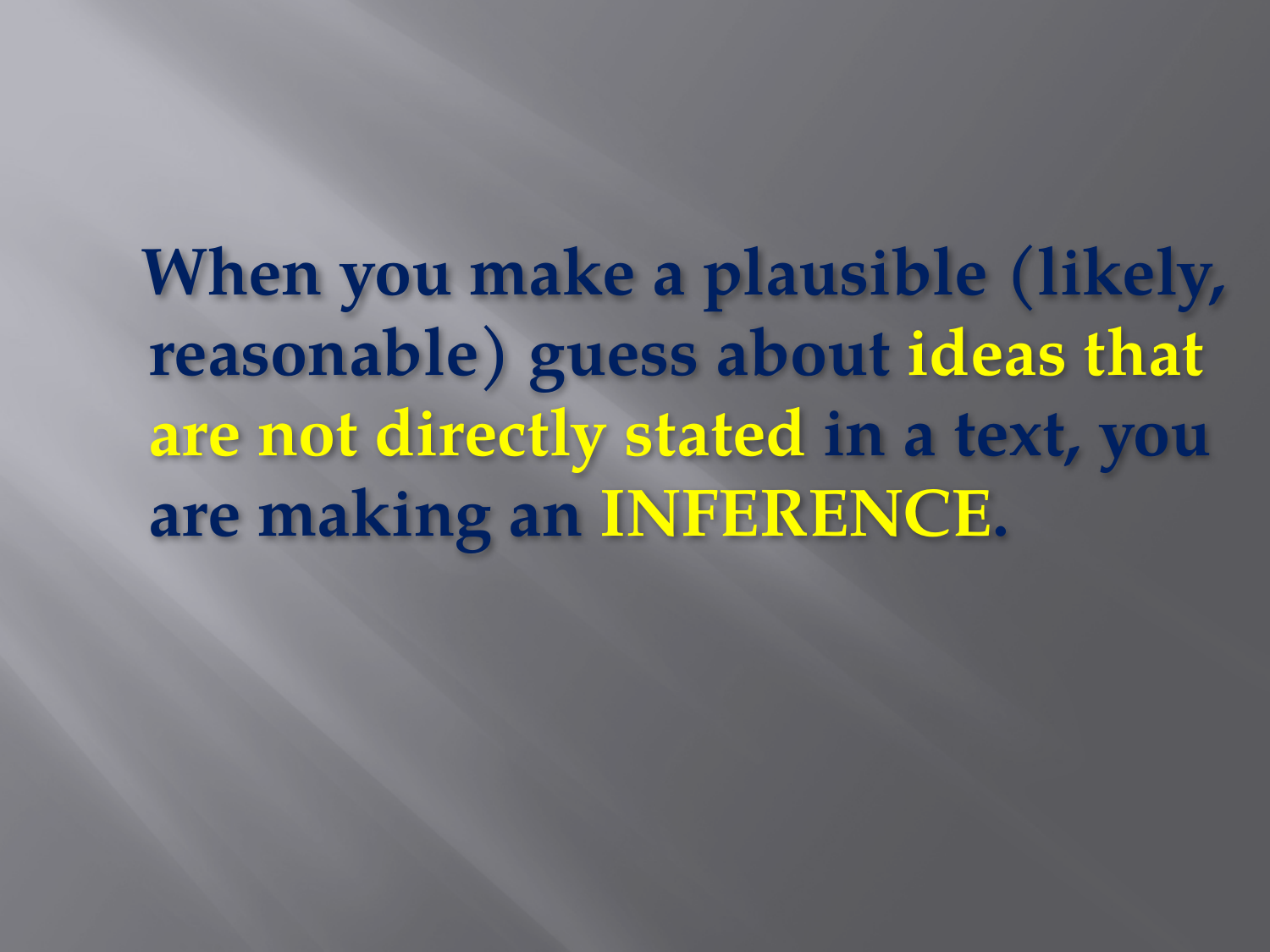

When you make a plausible (likely, reasonable) guess about ideas that are not directly stated in a text, you are making an INFERENCE.